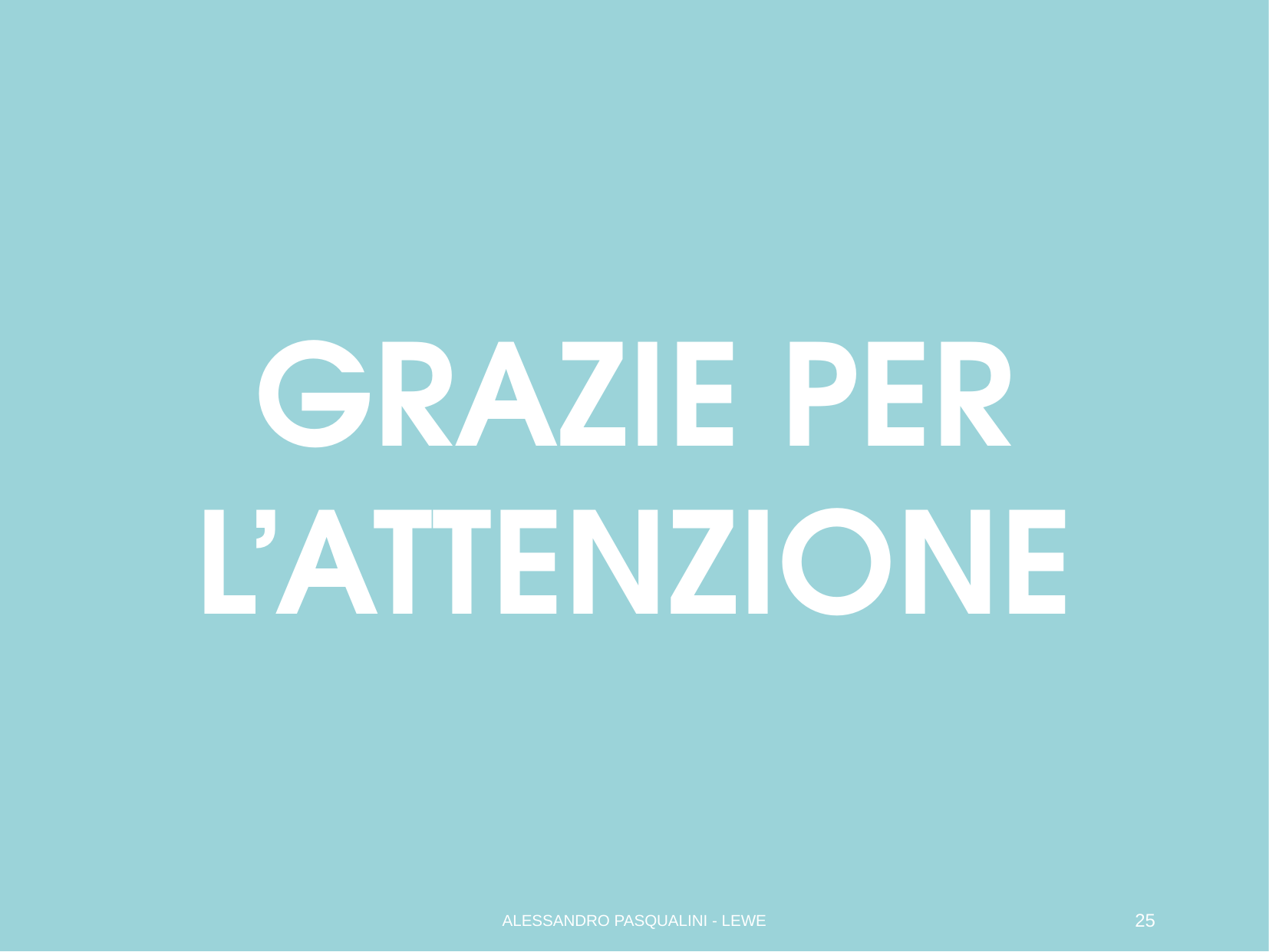

GRAZIE PER L’ATTENZIONE
Alessandro Pasqualini - LEWE
25